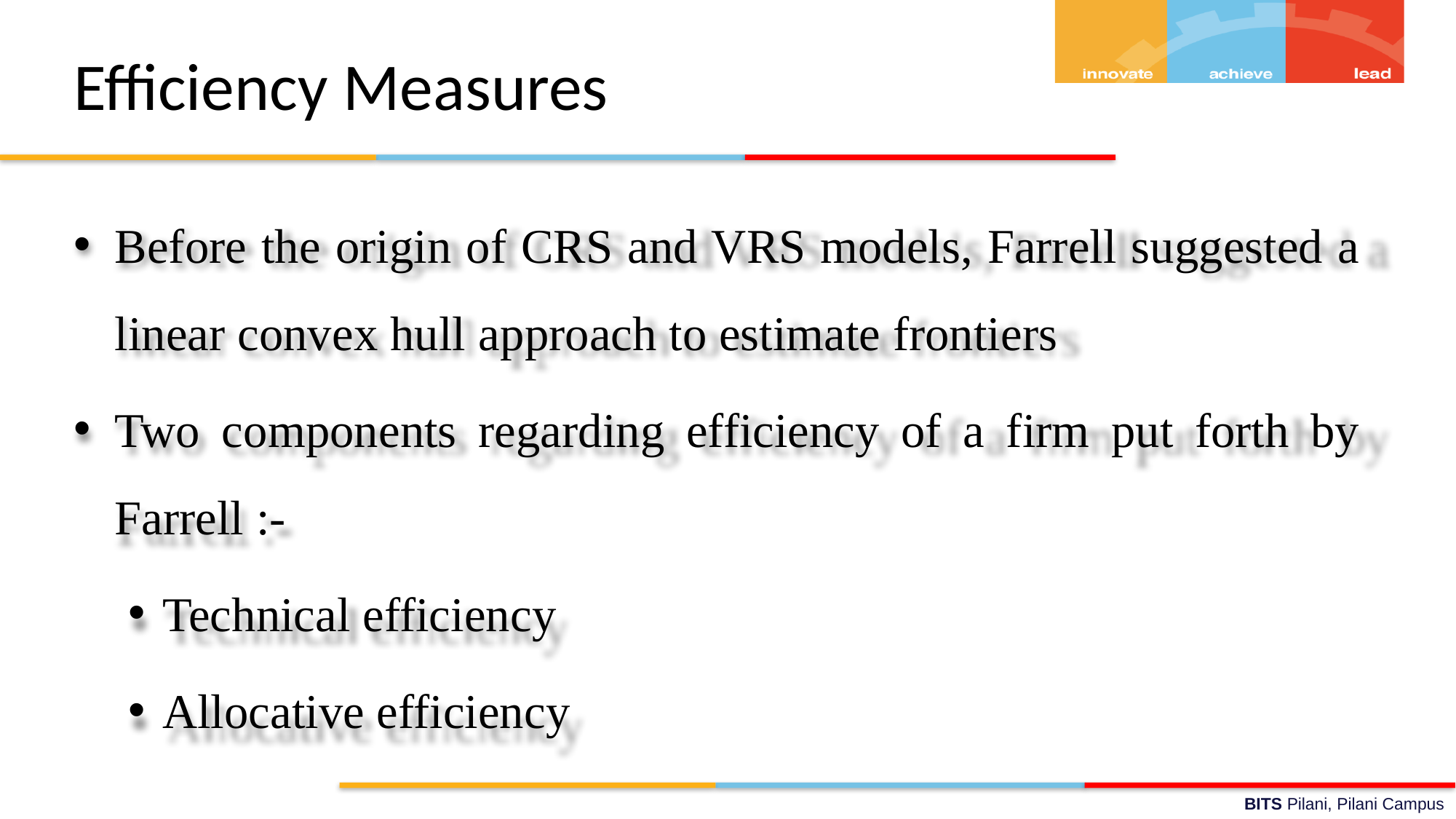

# Efficiency Measures

Before the origin of CRS and VRS models, Farrell suggested a linear convex hull approach to estimate frontiers
Two components regarding efficiency of a firm put forth by Farrell :-
Technical efficiency
Allocative efficiency